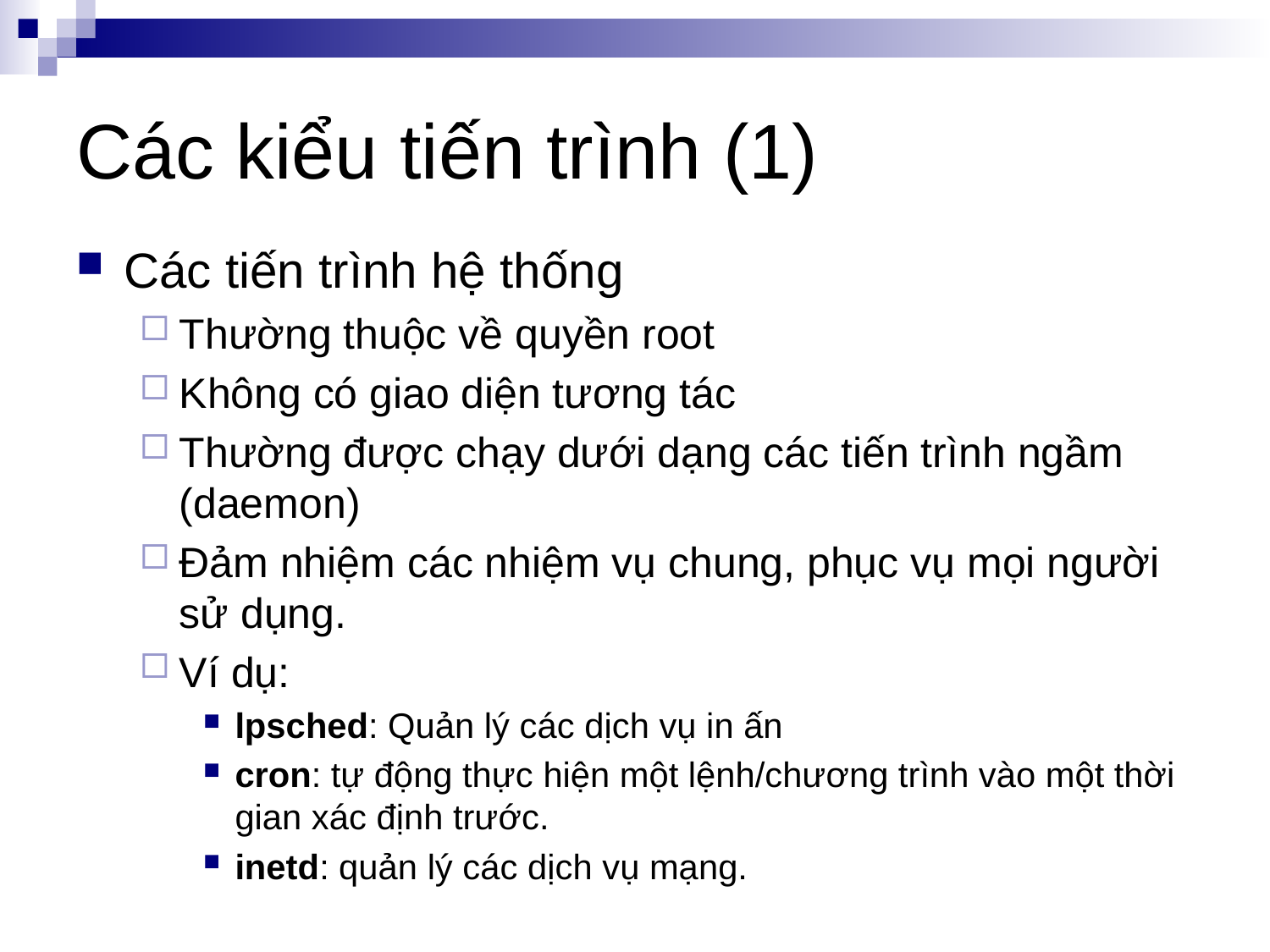

# Các kiểu tiến trình (1)
Các tiến trình hệ thống
Thường thuộc về quyền root
Không có giao diện tương tác
Thường được chạy dưới dạng các tiến trình ngầm (daemon)
Đảm nhiệm các nhiệm vụ chung, phục vụ mọi người sử dụng.
Ví dụ:
lpsched: Quản lý các dịch vụ in ấn
cron: tự động thực hiện một lệnh/chương trình vào một thời gian xác định trước.
inetd: quản lý các dịch vụ mạng.